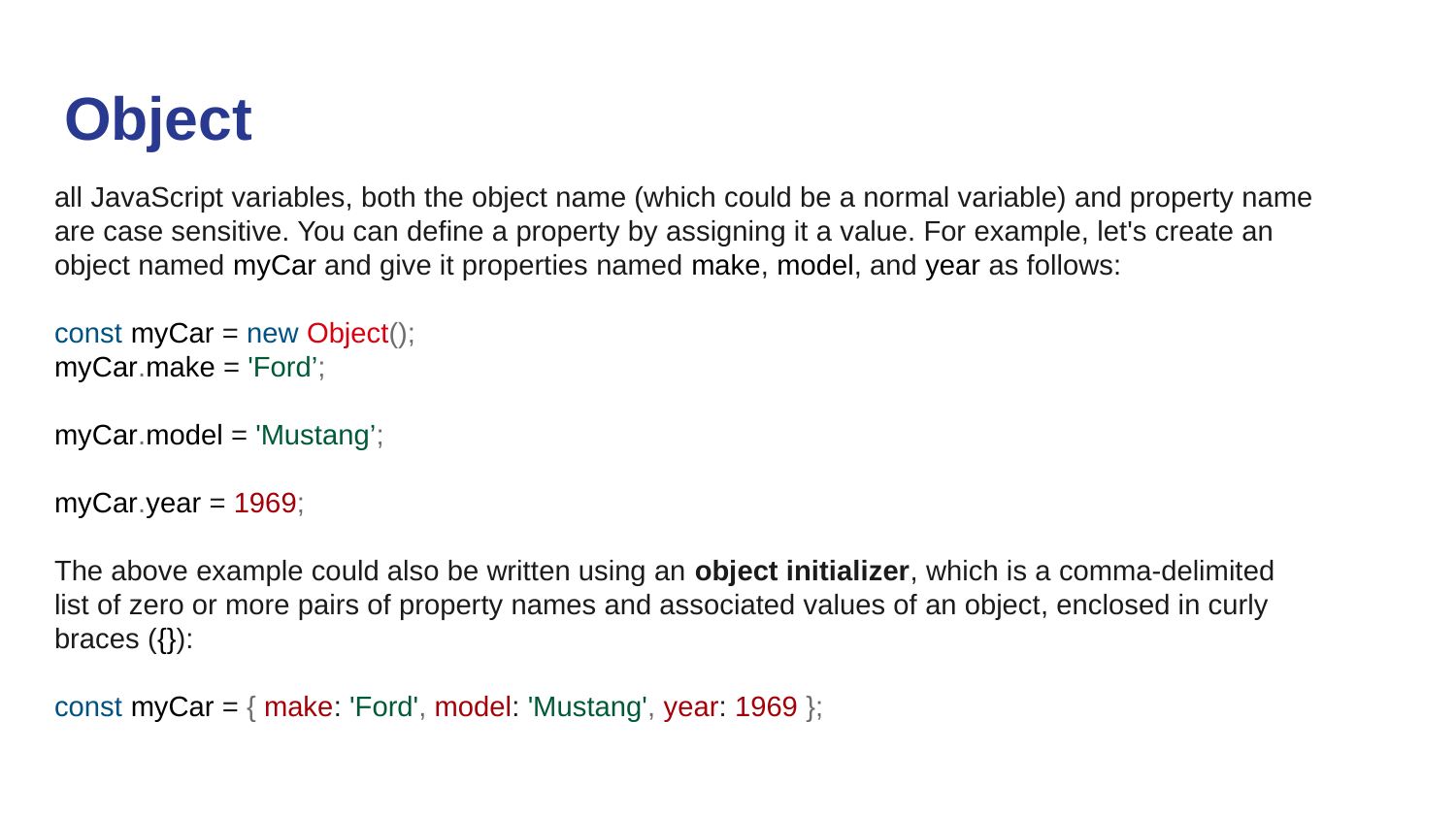

# Object
all JavaScript variables, both the object name (which could be a normal variable) and property name are case sensitive. You can define a property by assigning it a value. For example, let's create an object named myCar and give it properties named make, model, and year as follows:

const myCar = new Object();
myCar.make = 'Ford’;

myCar.model = 'Mustang’;

myCar.year = 1969;

The above example could also be written using an object initializer, which is a comma-delimited list of zero or more pairs of property names and associated values of an object, enclosed in curly braces ({}):

const myCar = { make: 'Ford', model: 'Mustang', year: 1969 };